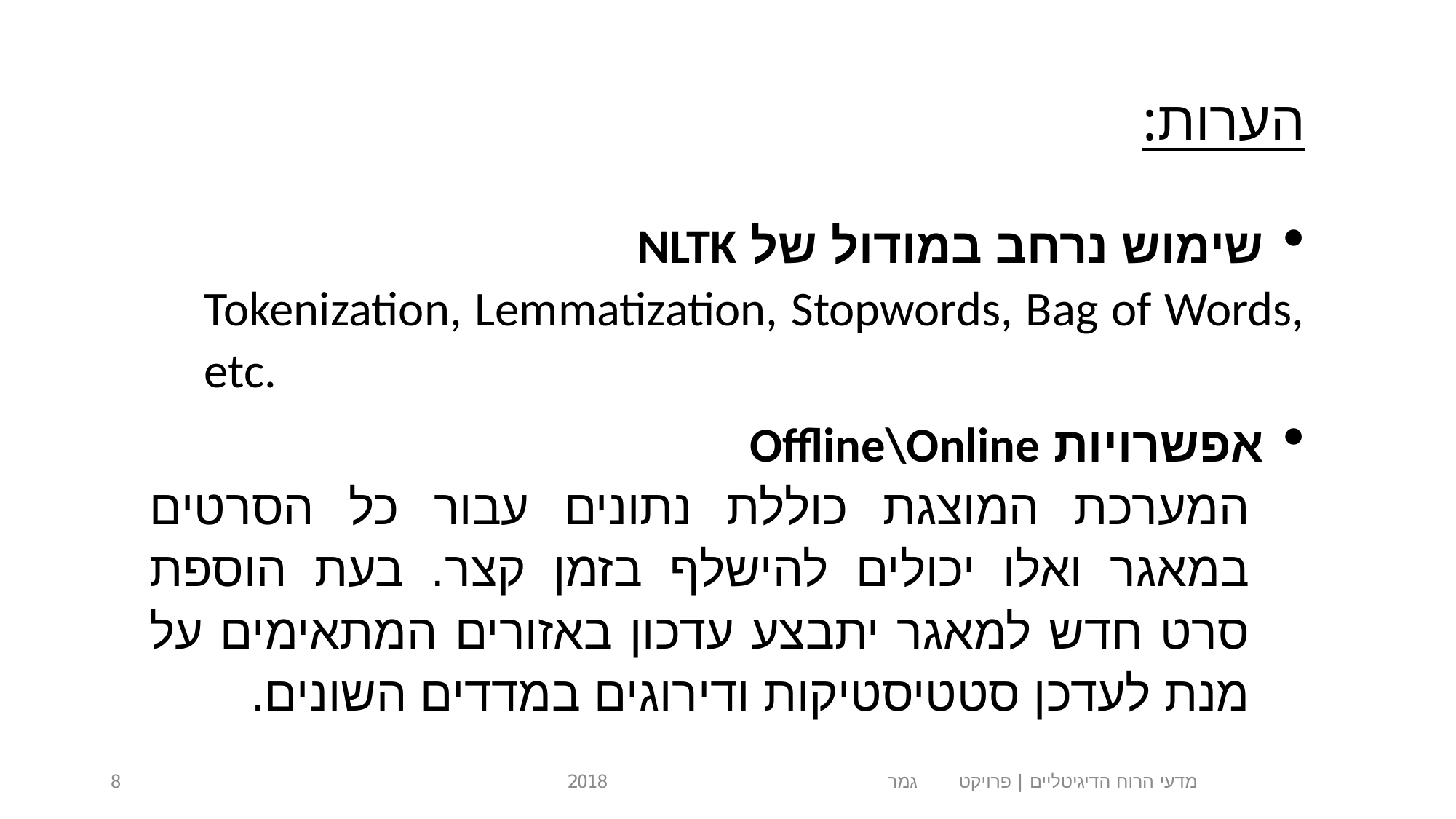

הערות:

שימוש נרחב במודול של NLTK
Tokenization, Lemmatization, Stopwords, Bag of Words, etc.
אפשרויות Offline\Online
המערכת המוצגת כוללת נתונים עבור כל הסרטים במאגר ואלו יכולים להישלף בזמן קצר. בעת הוספת סרט חדש למאגר יתבצע עדכון באזורים המתאימים על מנת לעדכן סטטיסטיקות ודירוגים במדדים השונים.

8
מדעי הרוח הדיגיטליים | פרויקט גמר 2018